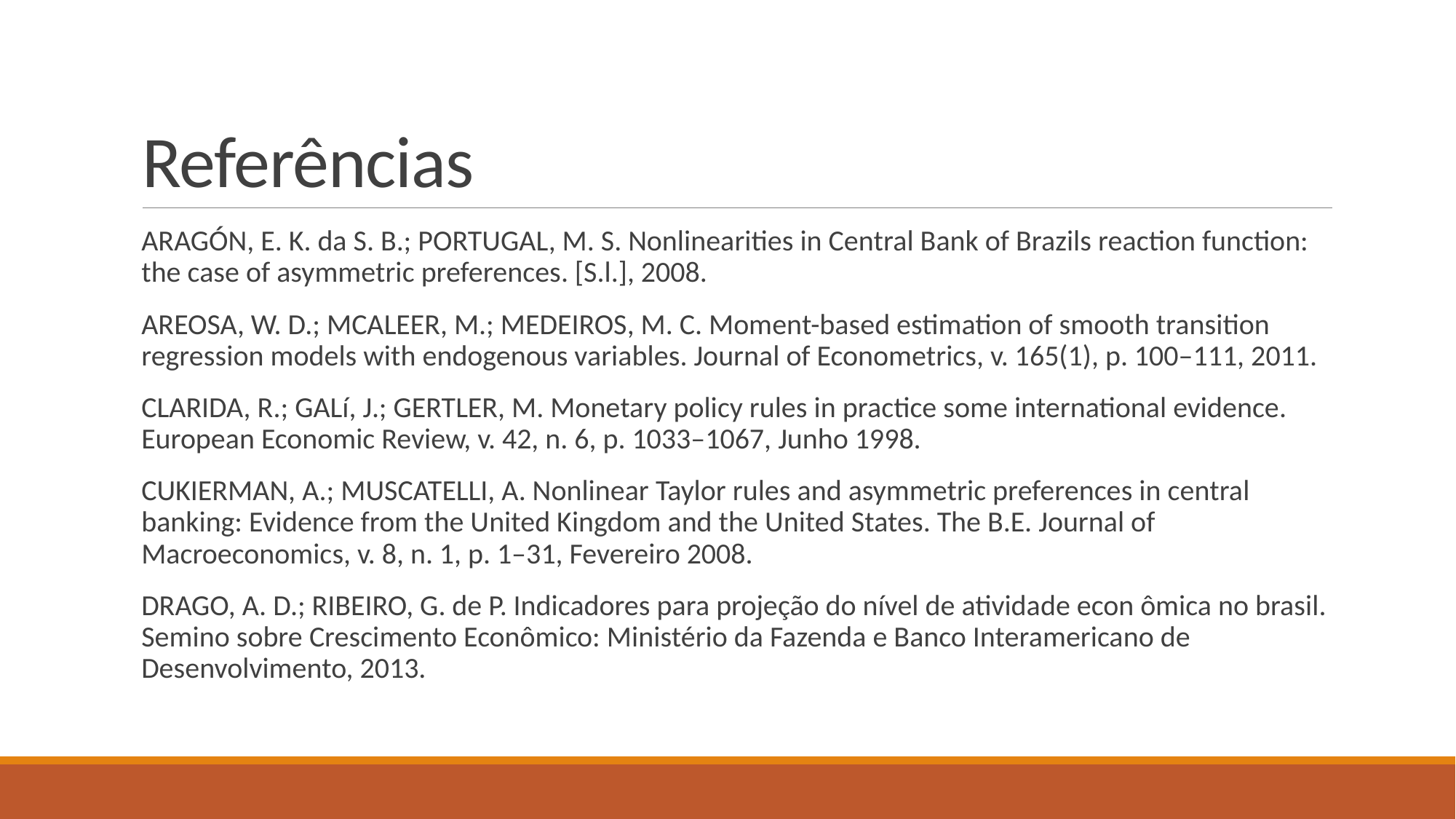

# Referências
ARAGÓN, E. K. da S. B.; PORTUGAL, M. S. Nonlinearities in Central Bank of Brazils reaction function: the case of asymmetric preferences. [S.l.], 2008.
AREOSA, W. D.; MCALEER, M.; MEDEIROS, M. C. Moment-based estimation of smooth transition regression models with endogenous variables. Journal of Econometrics, v. 165(1), p. 100–111, 2011.
CLARIDA, R.; GALí, J.; GERTLER, M. Monetary policy rules in practice some international evidence. European Economic Review, v. 42, n. 6, p. 1033–1067, Junho 1998.
CUKIERMAN, A.; MUSCATELLI, A. Nonlinear Taylor rules and asymmetric preferences in central banking: Evidence from the United Kingdom and the United States. The B.E. Journal of Macroeconomics, v. 8, n. 1, p. 1–31, Fevereiro 2008.
DRAGO, A. D.; RIBEIRO, G. de P. Indicadores para projeção do nível de atividade econ ômica no brasil. Semino sobre Crescimento Econômico: Ministério da Fazenda e Banco Interamericano de Desenvolvimento, 2013.